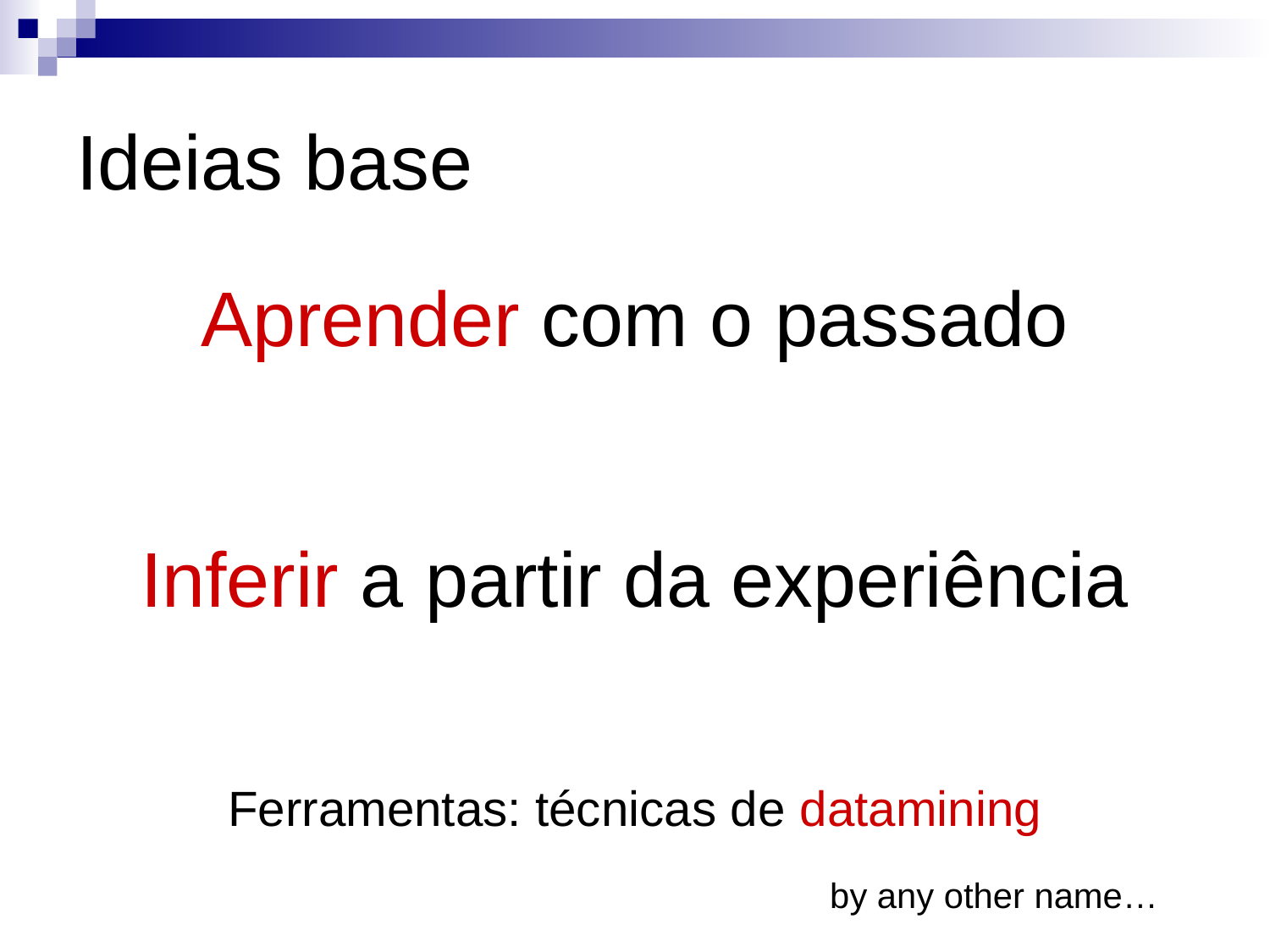

# Ideias base
Aprender com o passado

Inferir a partir da experiência

Ferramentas: técnicas de datamining
by any other name…